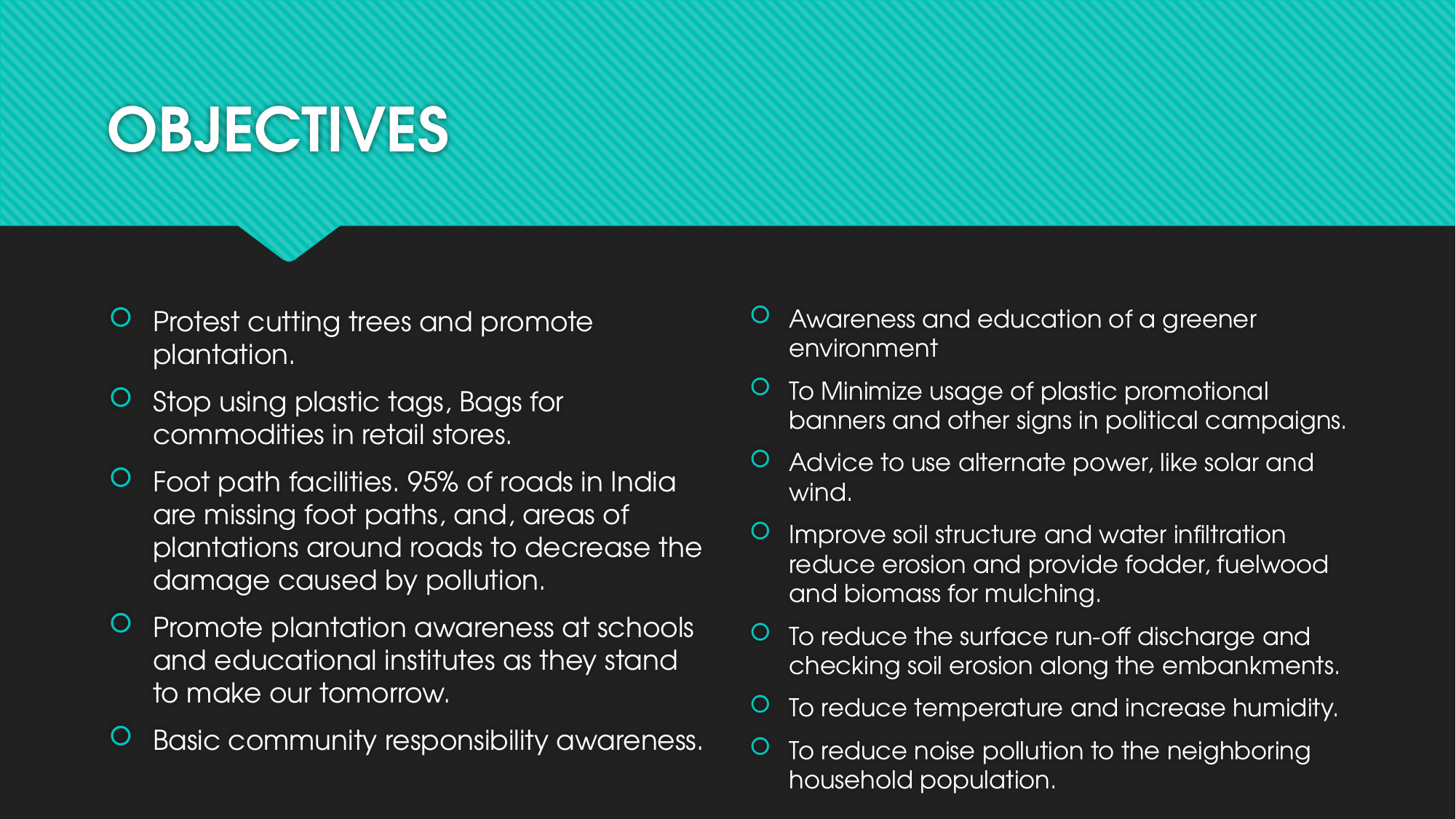

# OBJECTIVES
Protest cutting trees and promote plantation.
Stop using plastic tags, Bags for commodities in retail stores.
Foot path facilities. 95% of roads in India are missing foot paths, and, areas of plantations around roads to decrease the damage caused by pollution.
Promote plantation awareness at schools and educational institutes as they stand to make our tomorrow.
Basic community responsibility awareness.
Awareness and education of a greener environment
To Minimize usage of plastic promotional banners and other signs in political campaigns.
Advice to use alternate power, like solar and wind.
Improve soil structure and water infiltration reduce erosion and provide fodder, fuelwood and biomass for mulching.
To reduce the surface run-off discharge and checking soil erosion along the embankments.
To reduce temperature and increase humidity.
To reduce noise pollution to the neighboring household population.